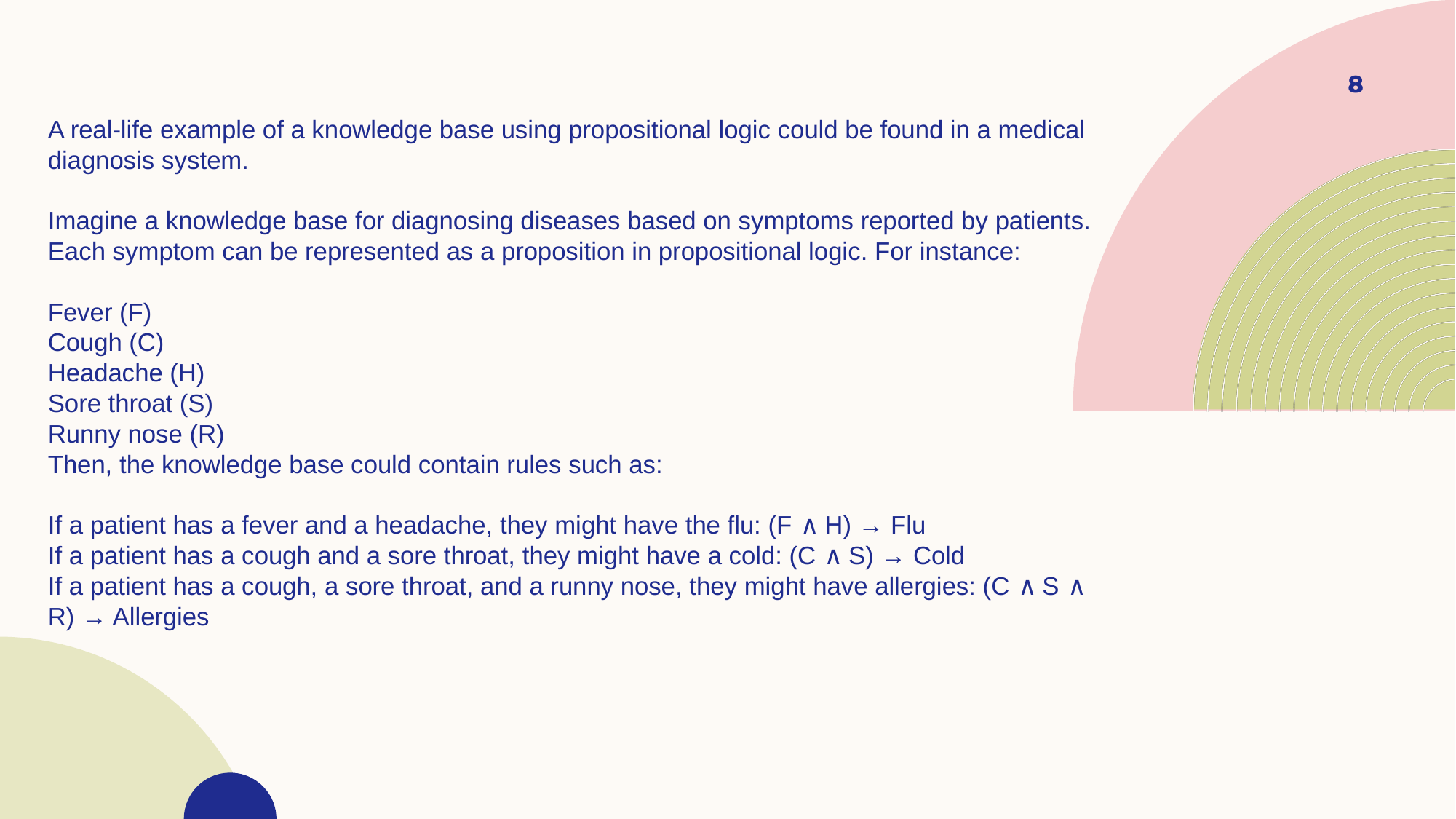

8

A real-life example of a knowledge base using propositional logic could be found in a medical diagnosis system.

Imagine a knowledge base for diagnosing diseases based on symptoms reported by patients. Each symptom can be represented as a proposition in propositional logic. For instance:

Fever (F)
Cough (C)
Headache (H)
Sore throat (S)
Runny nose (R)
Then, the knowledge base could contain rules such as:

If a patient has a fever and a headache, they might have the flu: (F ∧ H) → Flu
If a patient has a cough and a sore throat, they might have a cold: (C ∧ S) → Cold
If a patient has a cough, a sore throat, and a runny nose, they might have allergies: (C ∧ S ∧ R) → Allergies